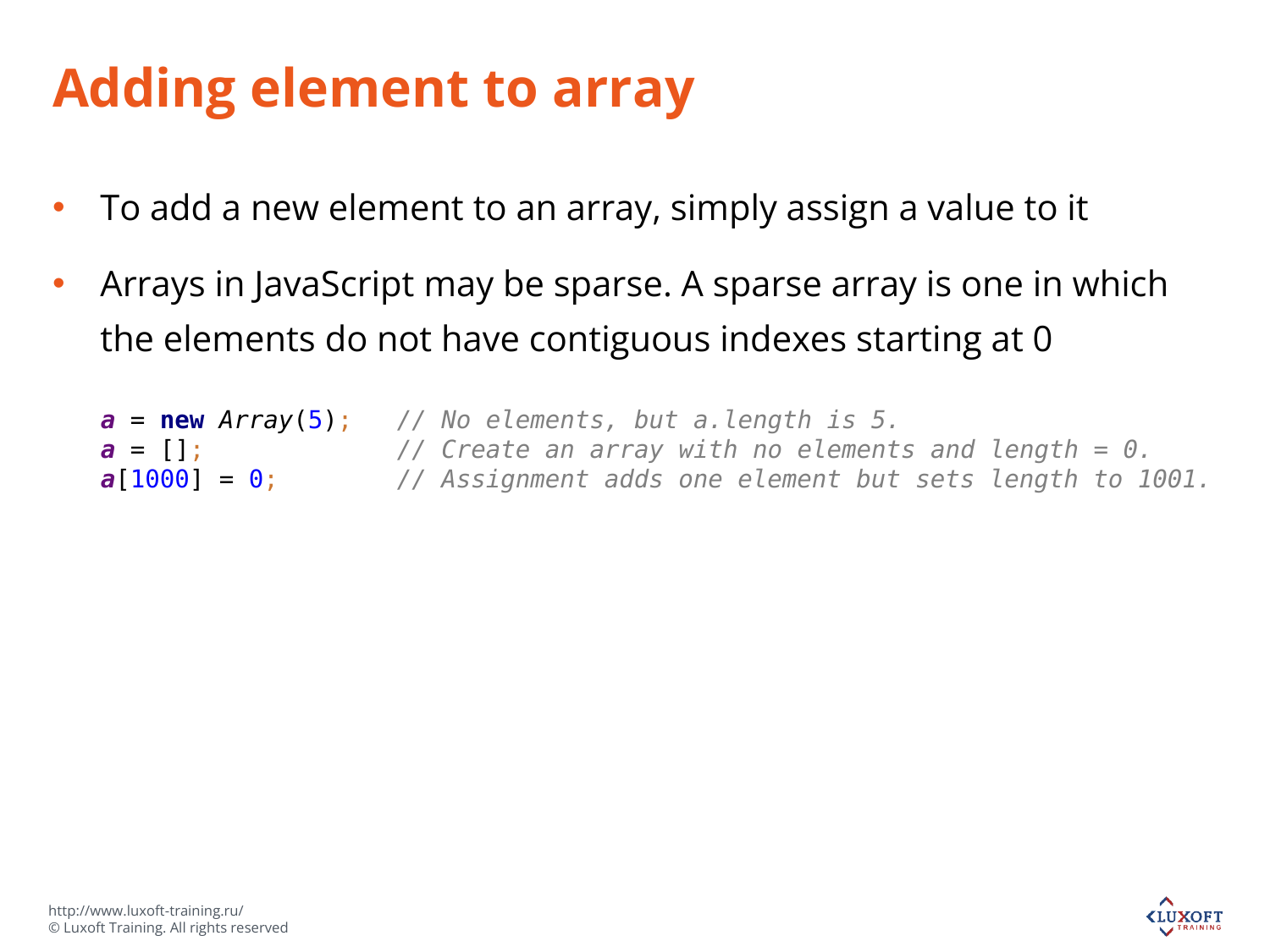

# Adding element to array
To add a new element to an array, simply assign a value to it
Arrays in JavaScript may be sparse. A sparse array is one in which the elements do not have contiguous indexes starting at 0

a = new Array(5);   // No elements, but a.length is 5.
a = [];             // Create an array with no elements and length = 0.
a[1000] = 0;        // Assignment adds one element but sets length to 1001.